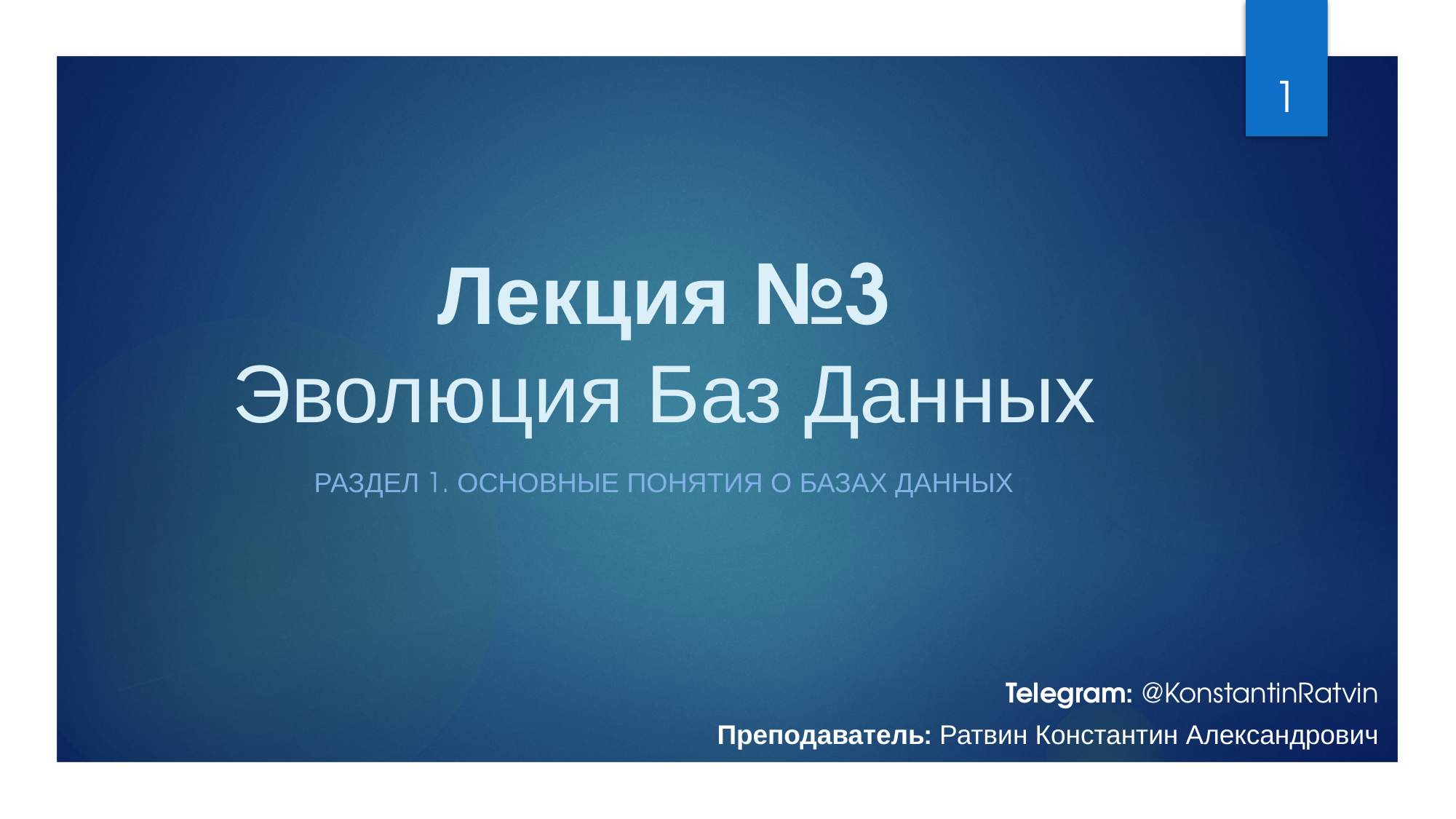

1
# Лекция №3 Эволюция Баз Данных
Раздел 1. Основные понятия о базах данных

Telegram: @KonstantinRatvin
Преподаватель: Ратвин Константин Александрович